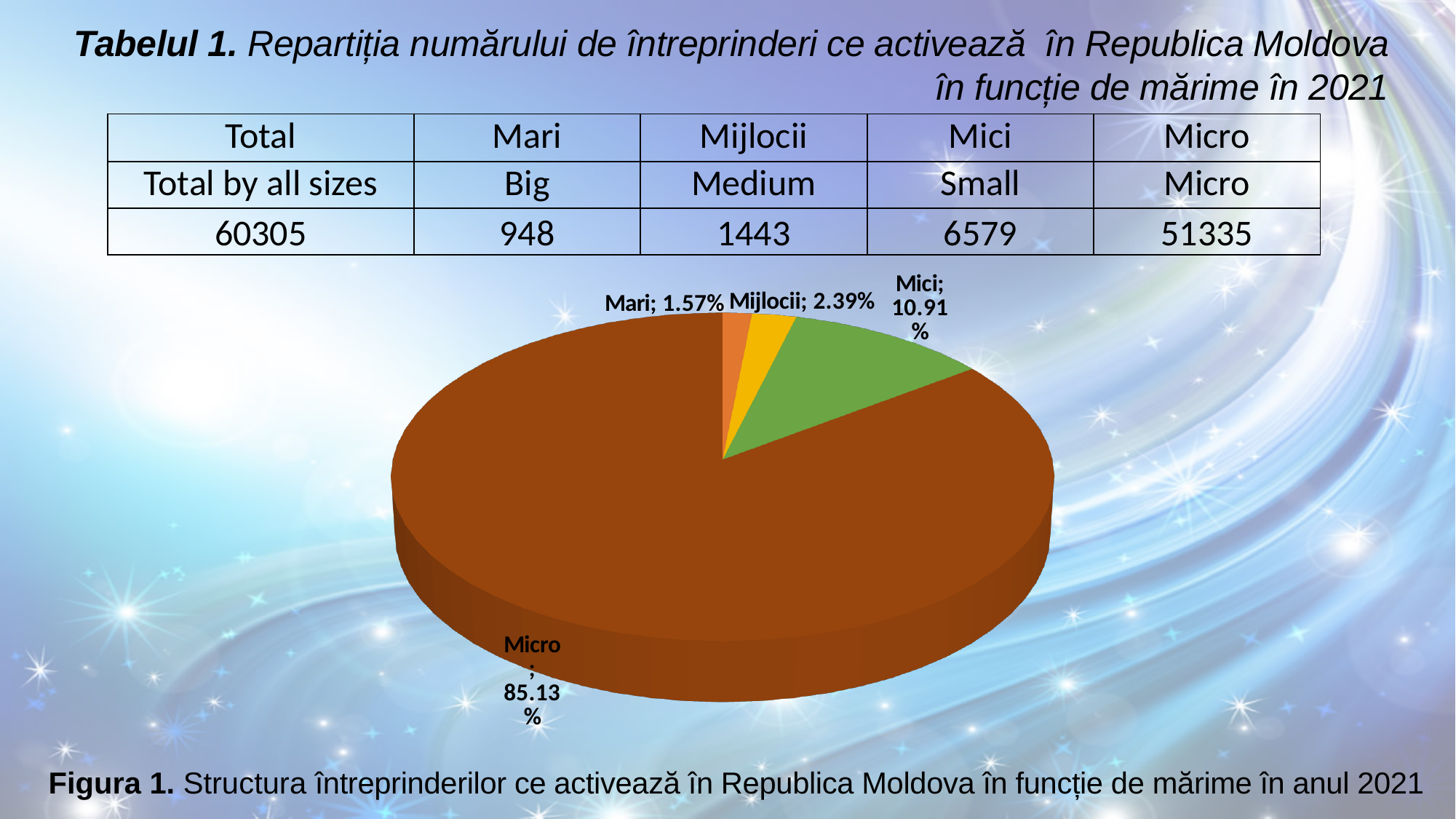

Tabelul 1. Repartiția numărului de întreprinderi ce activează  în Republica Moldova în funcție de mărime în 2021
| Total | Mari | Mijlocii | Mici | Micro |
| --- | --- | --- | --- | --- |
| Total by all sizes | Big | Medium | Small | Micro |
| 60305 | 948 | 1443 | 6579 | 51335 |

[unsupported chart]

[unsupported chart]

[unsupported chart]

Figura 1. Structura întreprinderilor ce activează în Republica Moldova în funcție de mărime în anul 2021